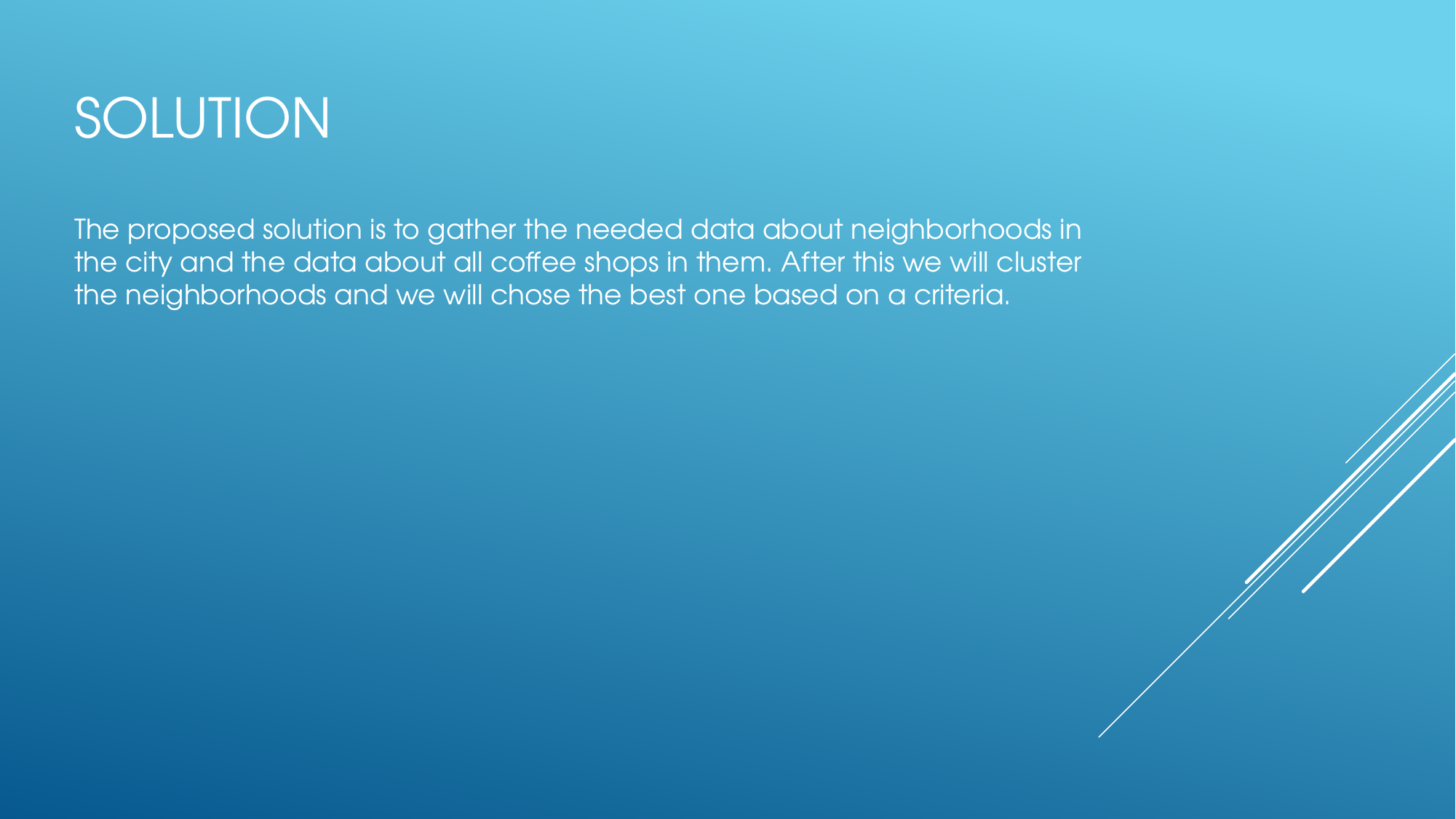

# SOLUTION
The proposed solution is to gather the needed data about neighborhoods in the city and the data about all coffee shops in them. After this we will cluster the neighborhoods and we will chose the best one based on a criteria.